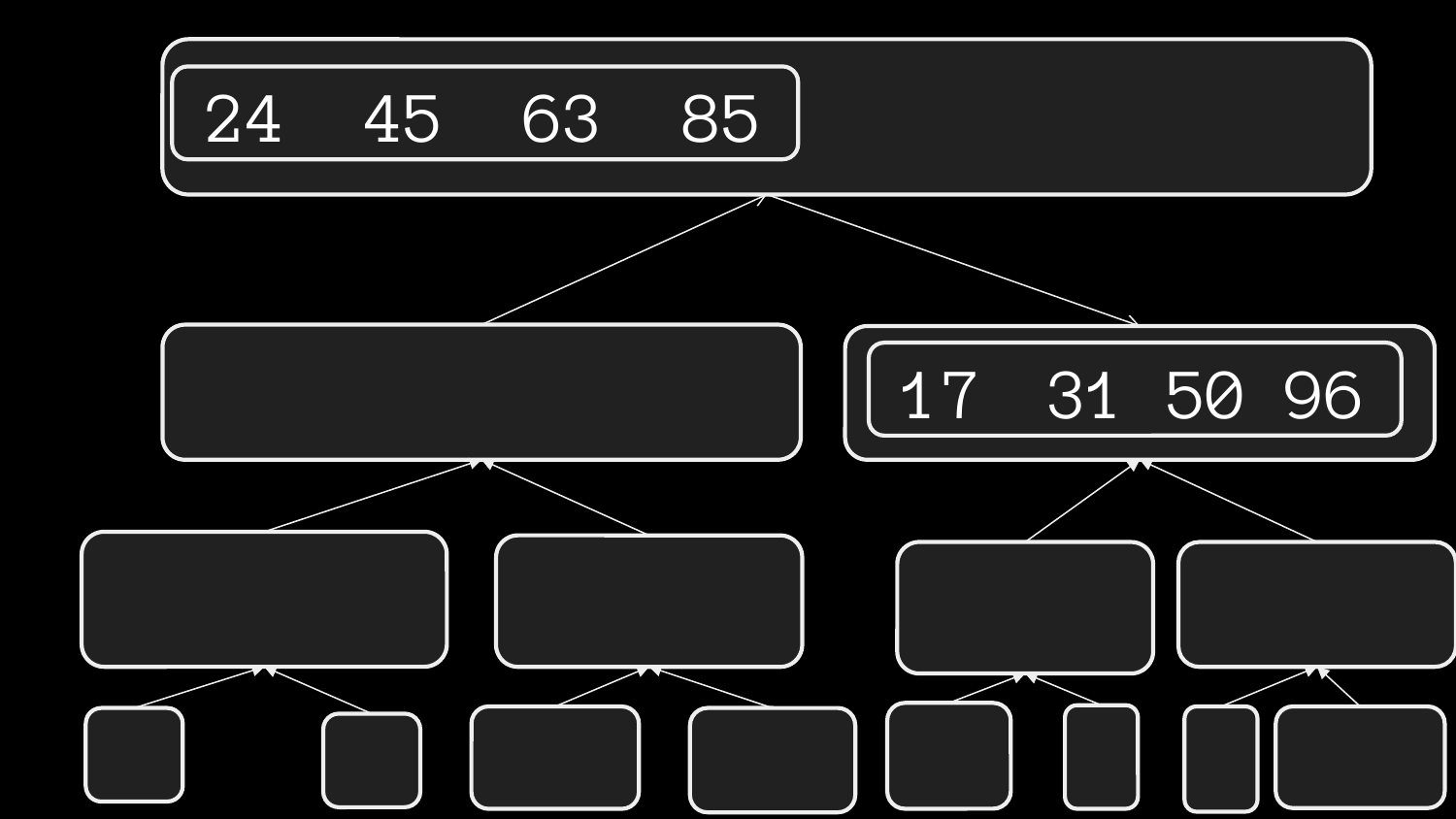

24  45  63	 85

17	31 50 96